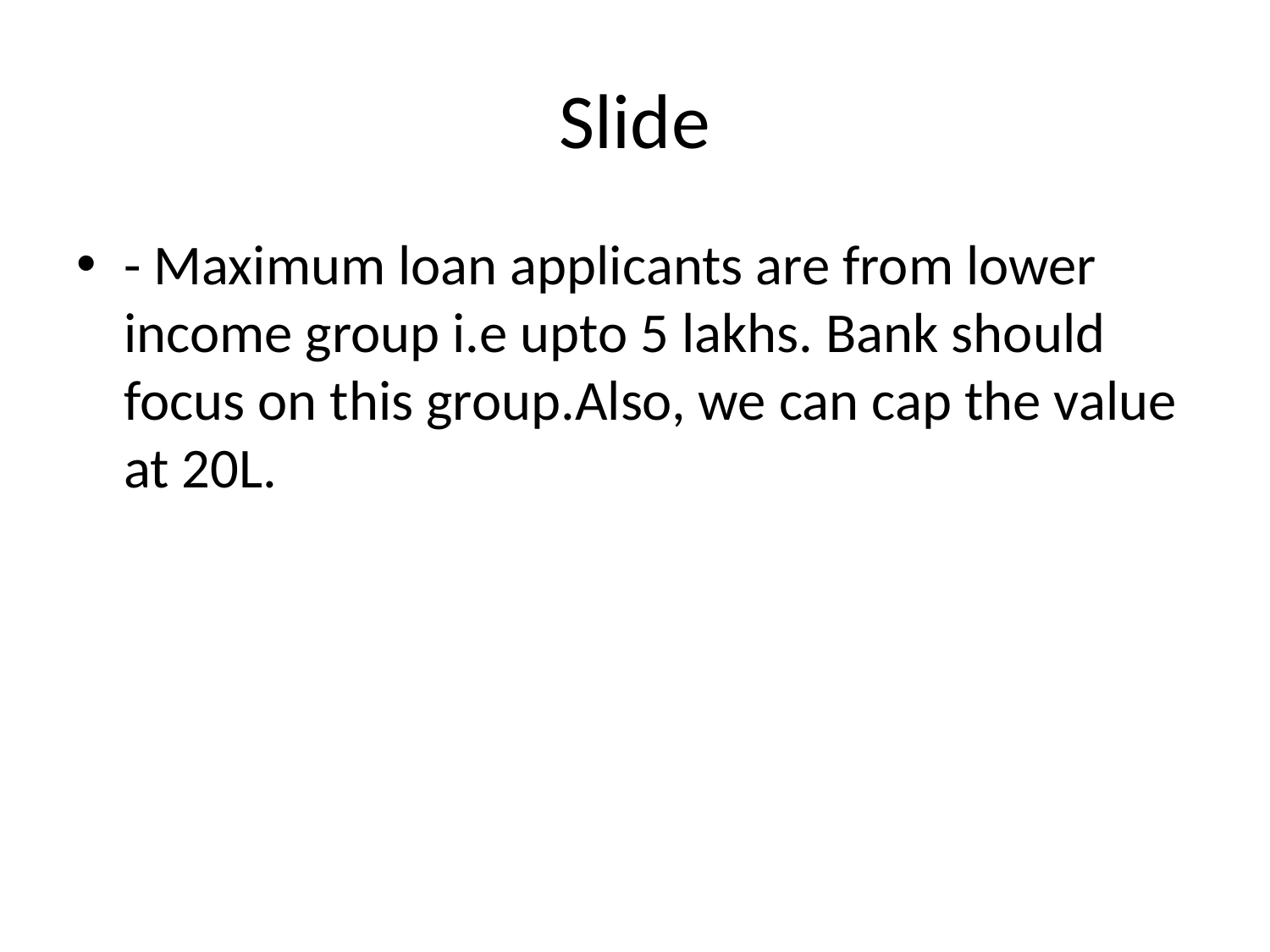

# Slide
- Maximum loan applicants are from lower income group i.e upto 5 lakhs. Bank should focus on this group.Also, we can cap the value at 20L.